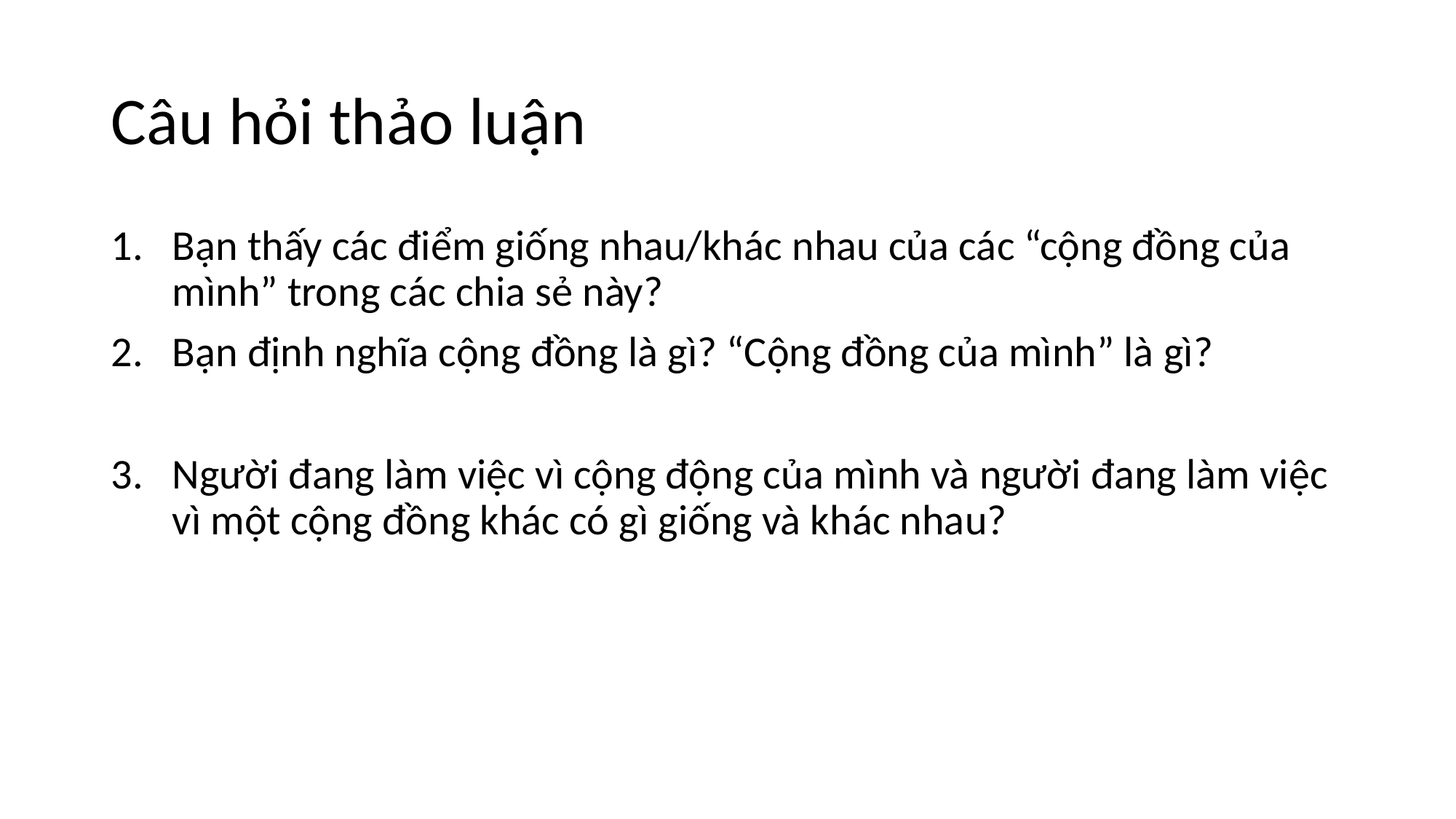

# Câu hỏi thảo luận
Bạn thấy các điểm giống nhau/khác nhau của các “cộng đồng của mình” trong các chia sẻ này?
Bạn định nghĩa cộng đồng là gì? “Cộng đồng của mình” là gì?

Người đang làm việc vì cộng động của mình và người đang làm việc vì một cộng đồng khác có gì giống và khác nhau?